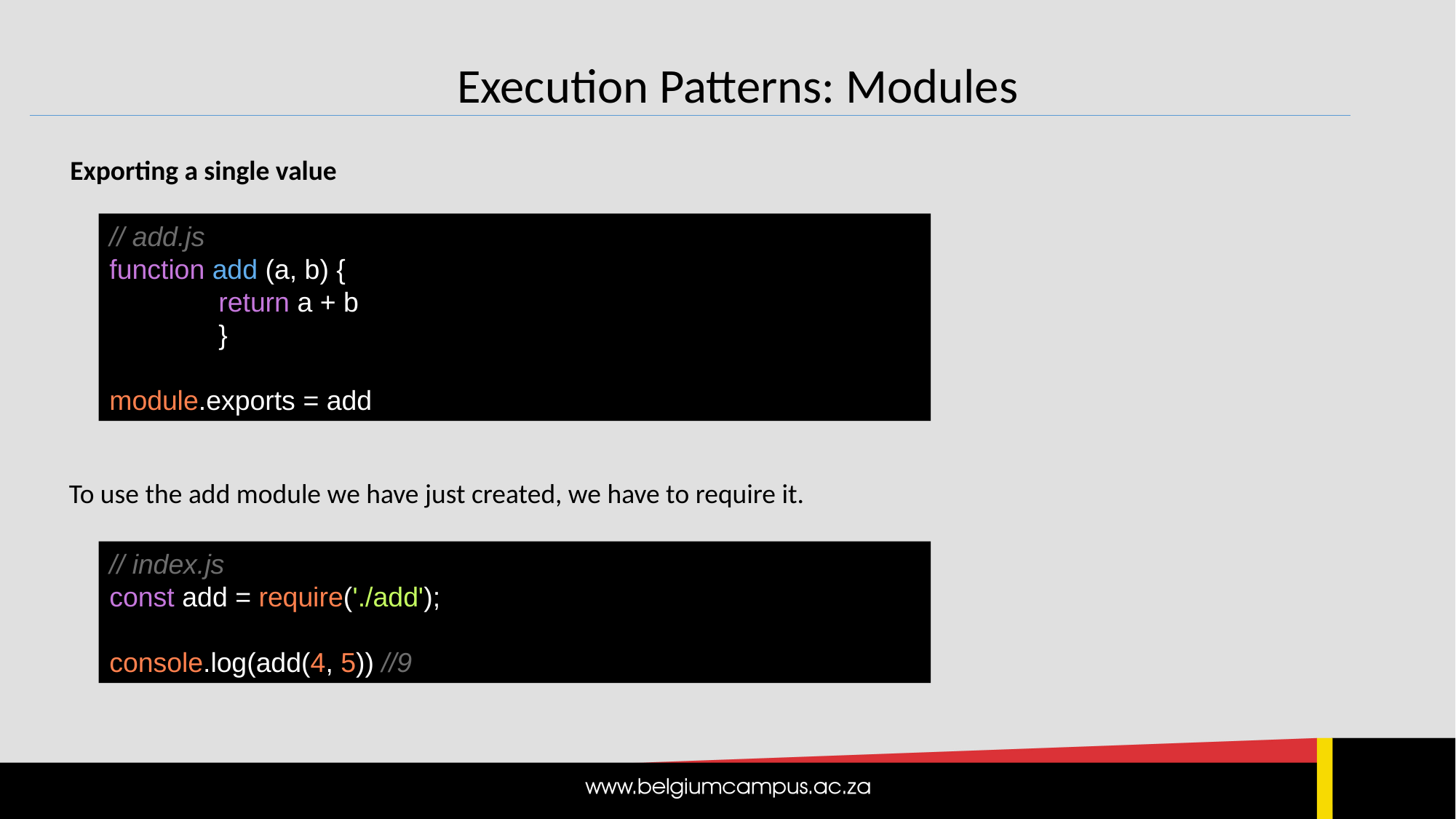

Execution Patterns: Modules
Exporting a single value
// add.js
function add (a, b) {
	return a + b
	}

module.exports = add
To use the add module we have just created, we have to require it.
// index.js
const add = require('./add');

console.log(add(4, 5)) //9